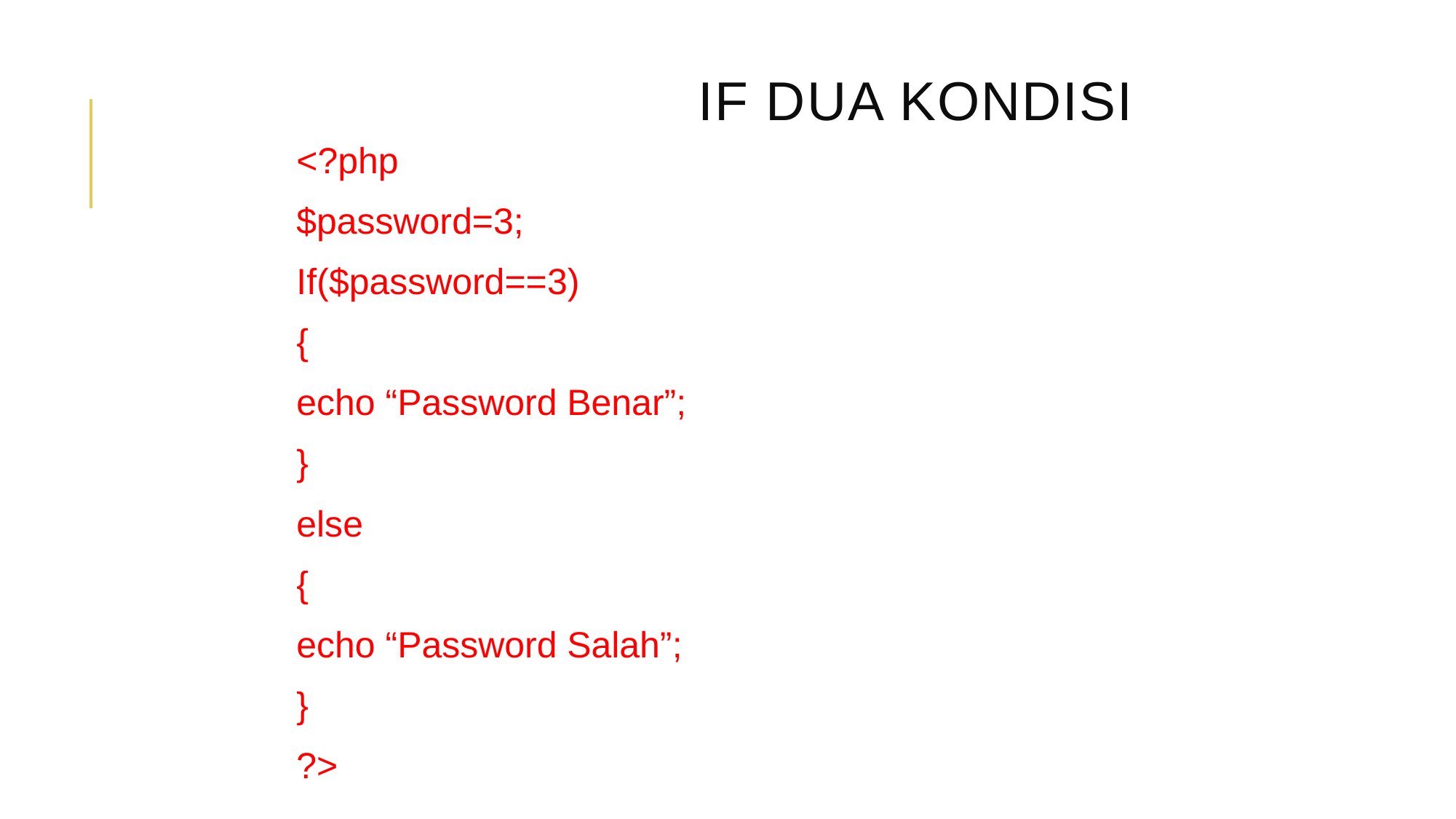

# IF dua kondisi
<?php
$password=3;
If($password==3)
{
echo “Password Benar”;
}
else
{
echo “Password Salah”;
}
?>